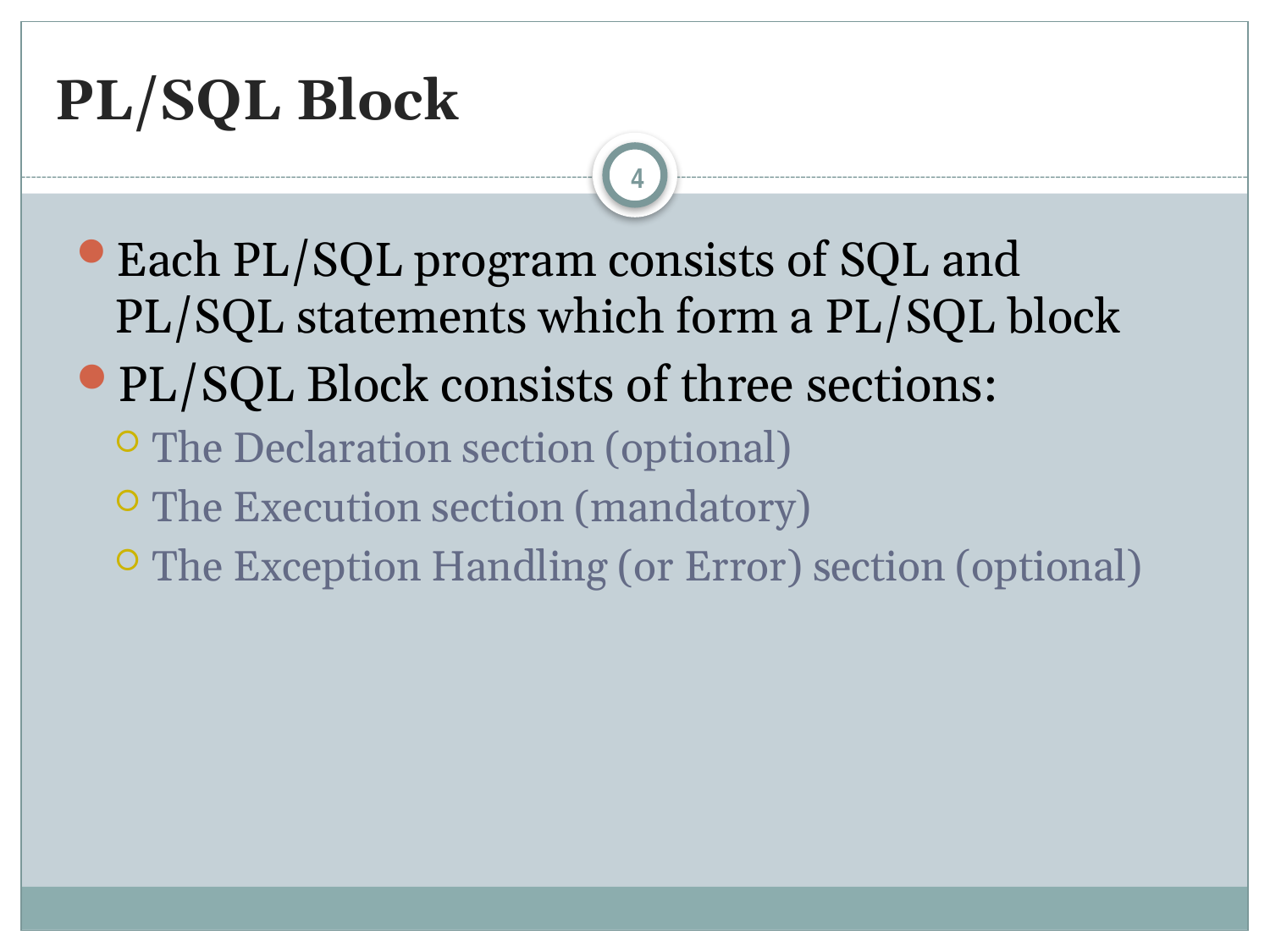

# PL/SQL Block
4
Each PL/SQL program consists of SQL and PL/SQL statements which form a PL/SQL block
PL/SQL Block consists of three sections:
The Declaration section (optional)
The Execution section (mandatory)
The Exception Handling (or Error) section (optional)